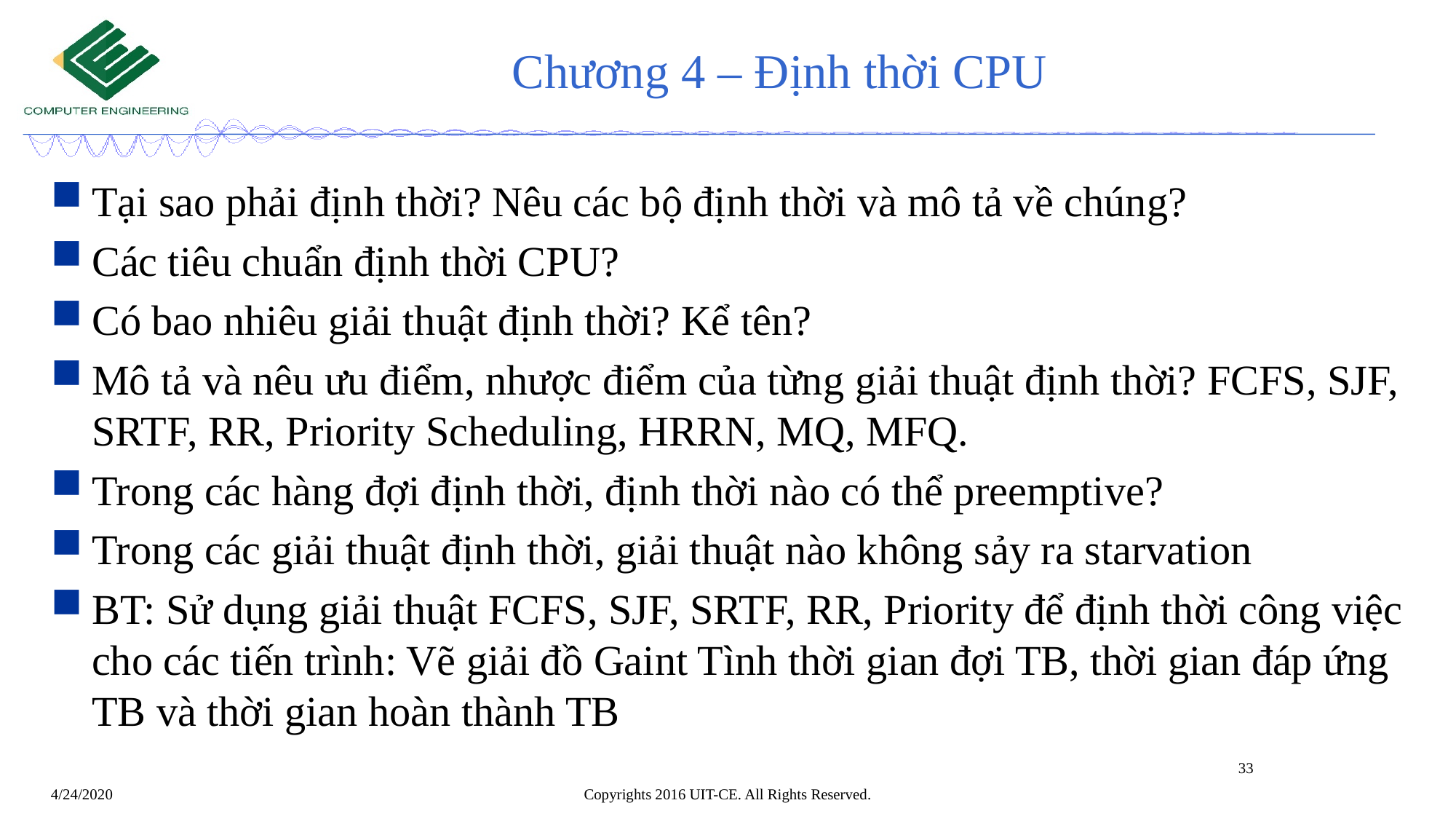

# Chương 4 – Định thời CPU
Tại sao phải định thời? Nêu các bộ định thời và mô tả về chúng?
Các tiêu chuẩn định thời CPU?
Có bao nhiêu giải thuật định thời? Kể tên?
Mô tả và nêu ưu điểm, nhược điểm của từng giải thuật định thời? FCFS, SJF, SRTF, RR, Priority Scheduling, HRRN, MQ, MFQ.
Trong các hàng đợi định thời, định thời nào có thể preemptive?
Trong các giải thuật định thời, giải thuật nào không sảy ra starvation
BT: Sử dụng giải thuật FCFS, SJF, SRTF, RR, Priority để định thời công việc cho các tiến trình: Vẽ giải đồ Gaint Tình thời gian đợi TB, thời gian đáp ứng TB và thời gian hoàn thành TB
33
Copyrights 2016 UIT-CE. All Rights Reserved.
4/24/2020